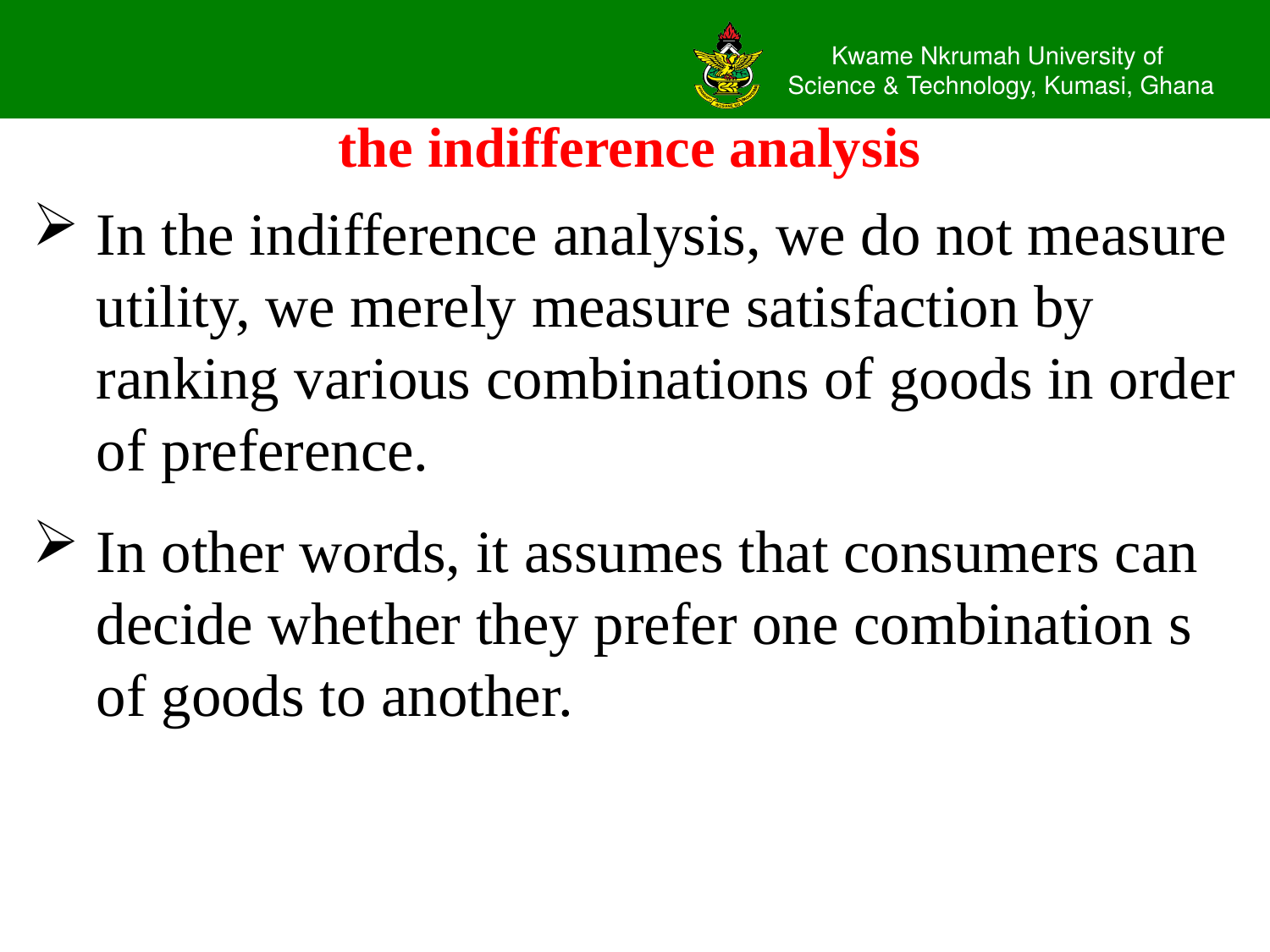

# the indifference analysis
In the indifference analysis, we do not measure utility, we merely measure satisfaction by ranking various combinations of goods in order of preference.
In other words, it assumes that consumers can decide whether they prefer one combination s of goods to another.